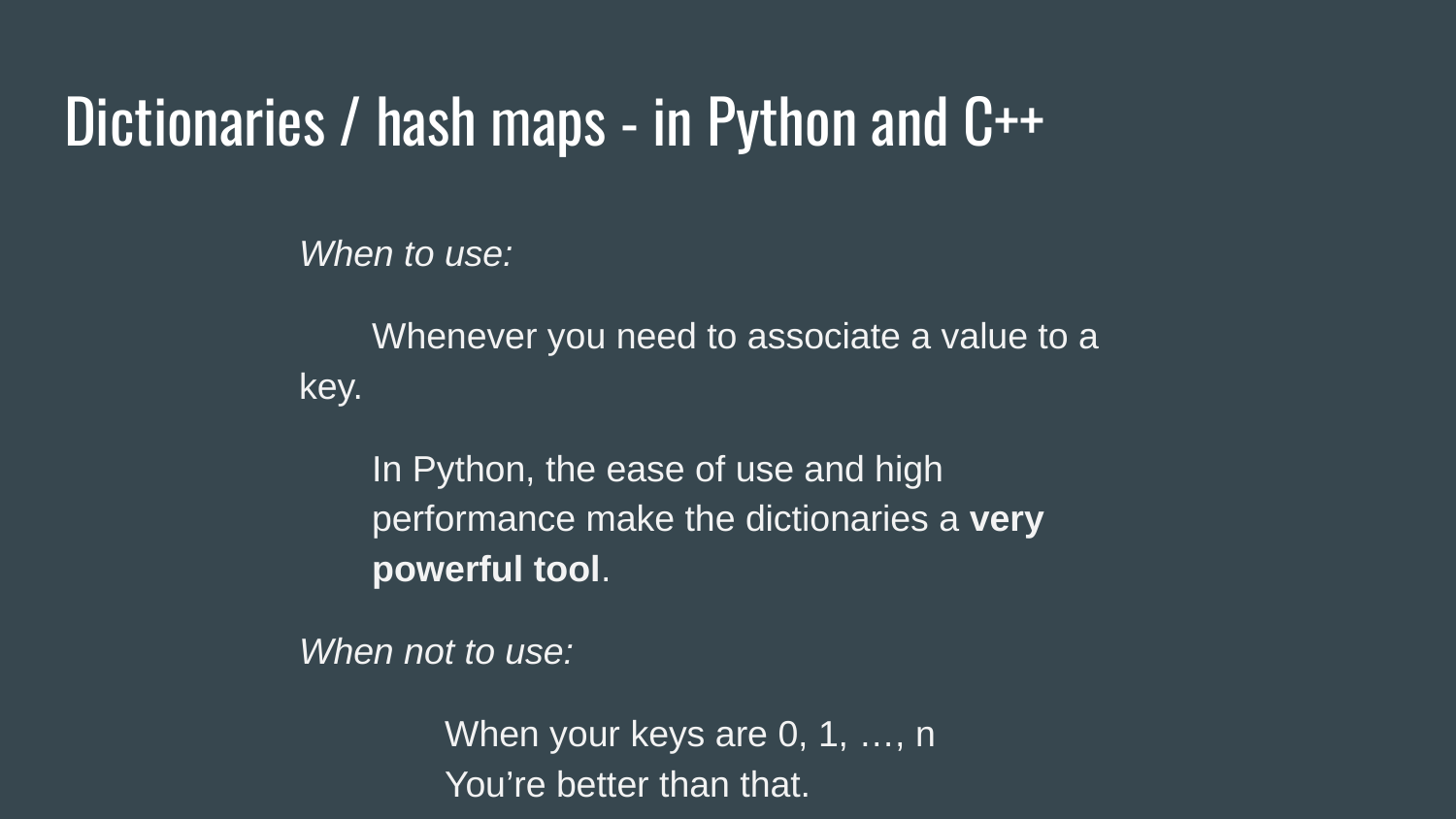

# Dictionaries / hash maps - in Python and C++
When to use:
Whenever you need to associate a value to a key.
In Python, the ease of use and high performance make the dictionaries a very powerful tool.
When not to use:
	When your keys are 0, 1, …, n
	You’re better than that.